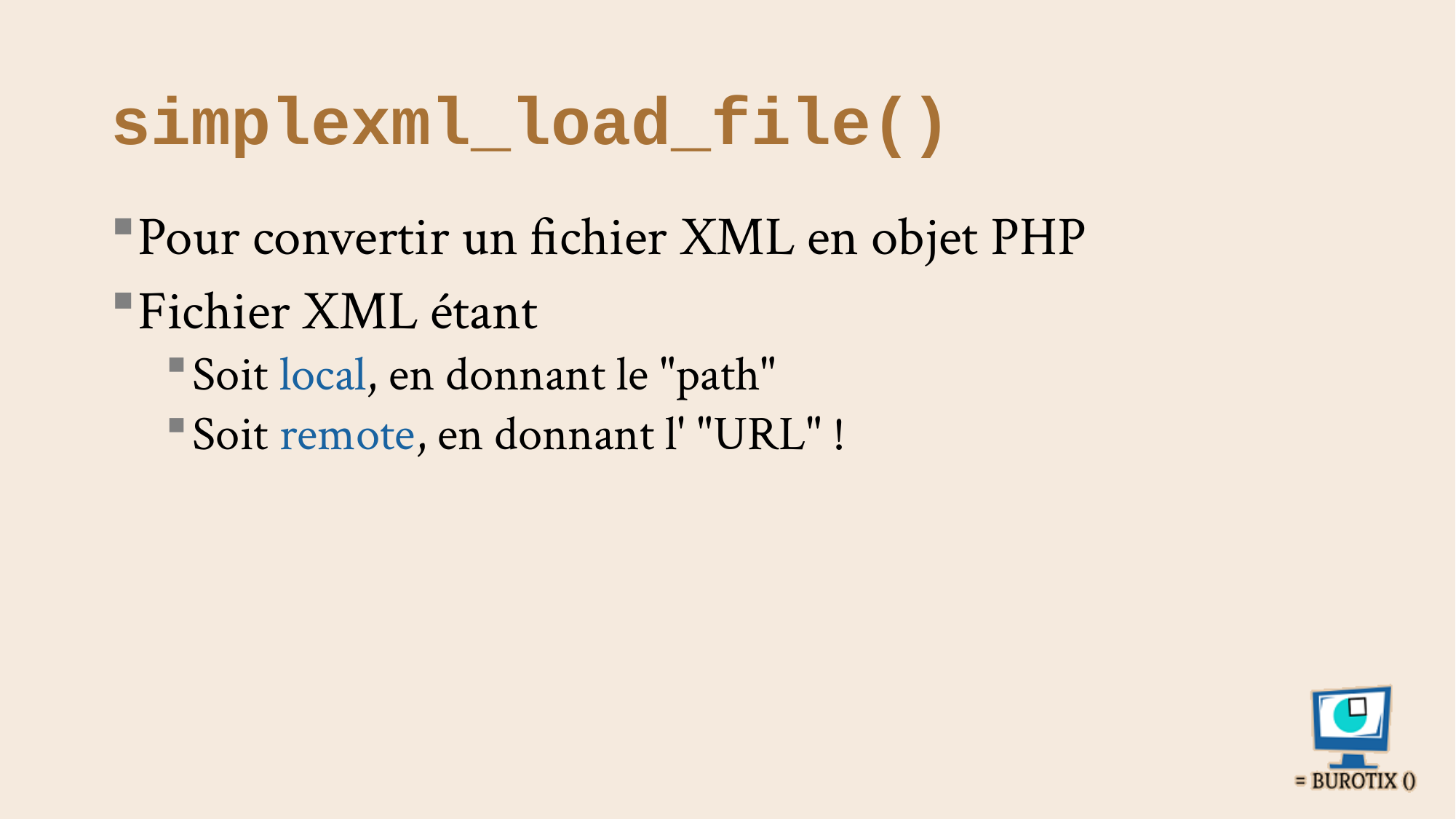

# simplexml_load_file()
Pour convertir un fichier XML en objet PHP
Fichier XML étant
Soit local, en donnant le "path"
Soit remote, en donnant l' "URL" !